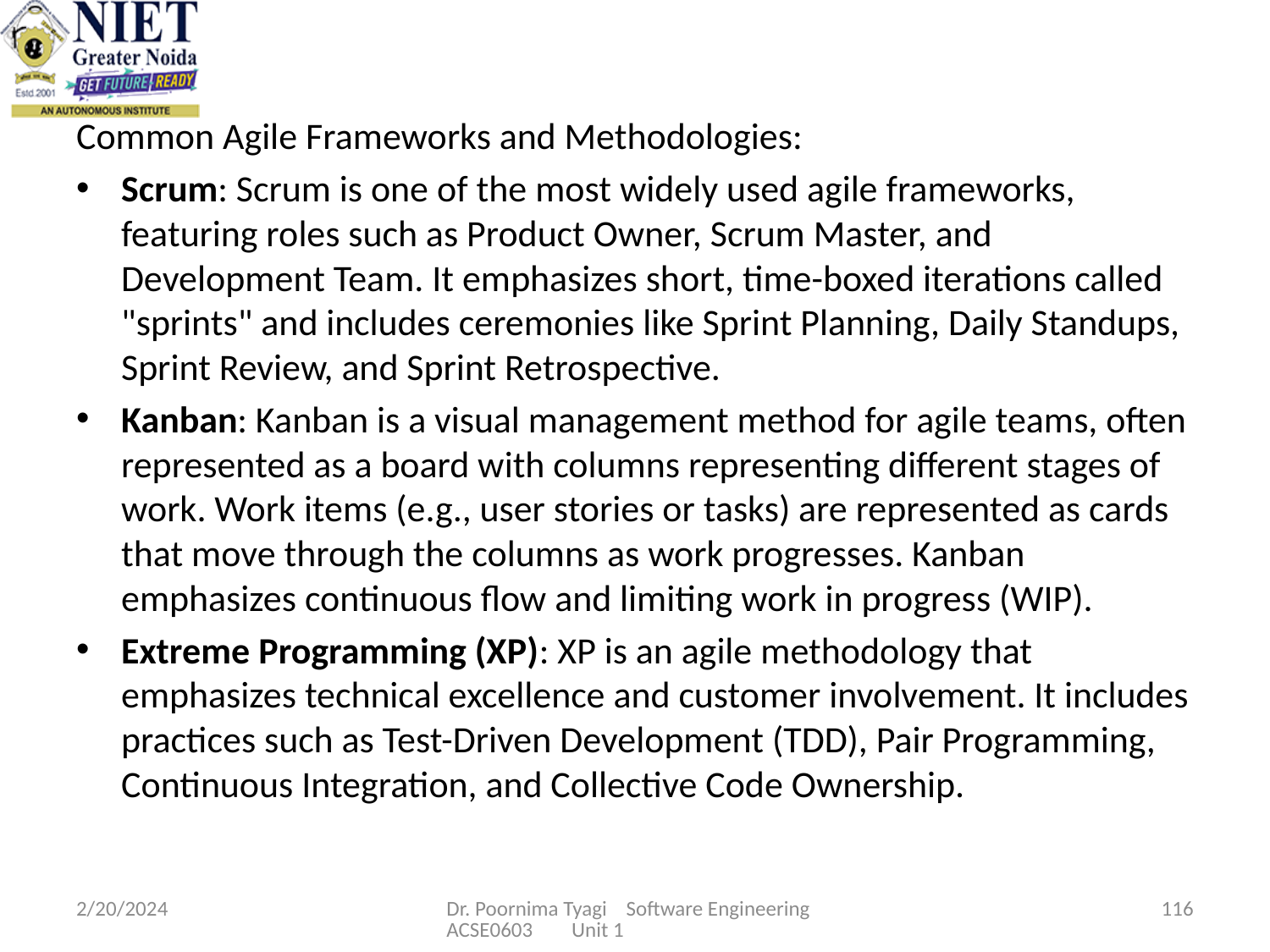

Common Agile Frameworks and Methodologies:
Scrum: Scrum is one of the most widely used agile frameworks, featuring roles such as Product Owner, Scrum Master, and Development Team. It emphasizes short, time-boxed iterations called "sprints" and includes ceremonies like Sprint Planning, Daily Standups, Sprint Review, and Sprint Retrospective.
Kanban: Kanban is a visual management method for agile teams, often represented as a board with columns representing different stages of work. Work items (e.g., user stories or tasks) are represented as cards that move through the columns as work progresses. Kanban emphasizes continuous flow and limiting work in progress (WIP).
Extreme Programming (XP): XP is an agile methodology that emphasizes technical excellence and customer involvement. It includes practices such as Test-Driven Development (TDD), Pair Programming, Continuous Integration, and Collective Code Ownership.

2/20/2024
Dr. Poornima Tyagi    Software Engineering ACSE0603        Unit 1
116